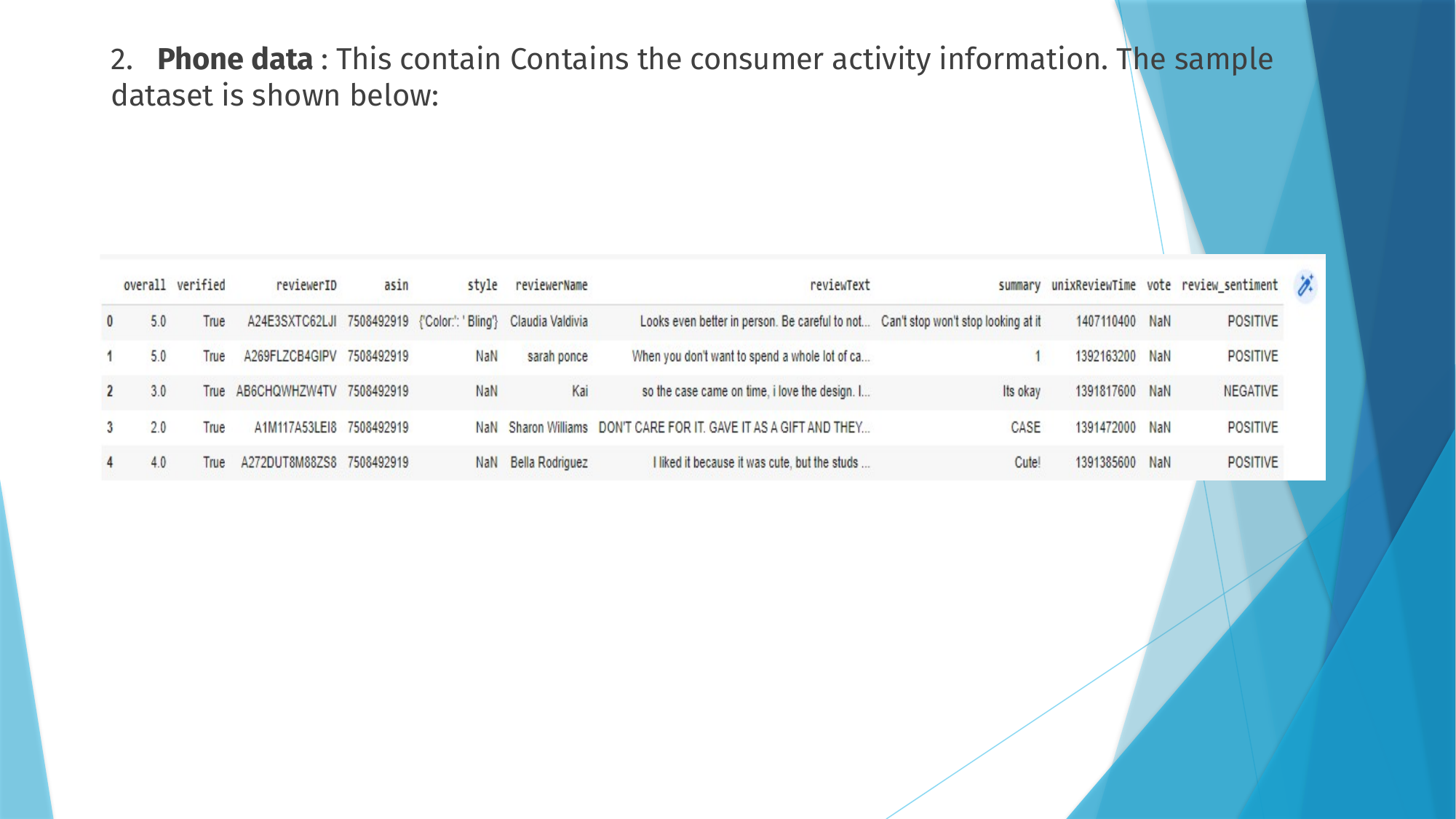

2.	Phone data : This contain Contains the consumer activity information. The sample
dataset is shown below: